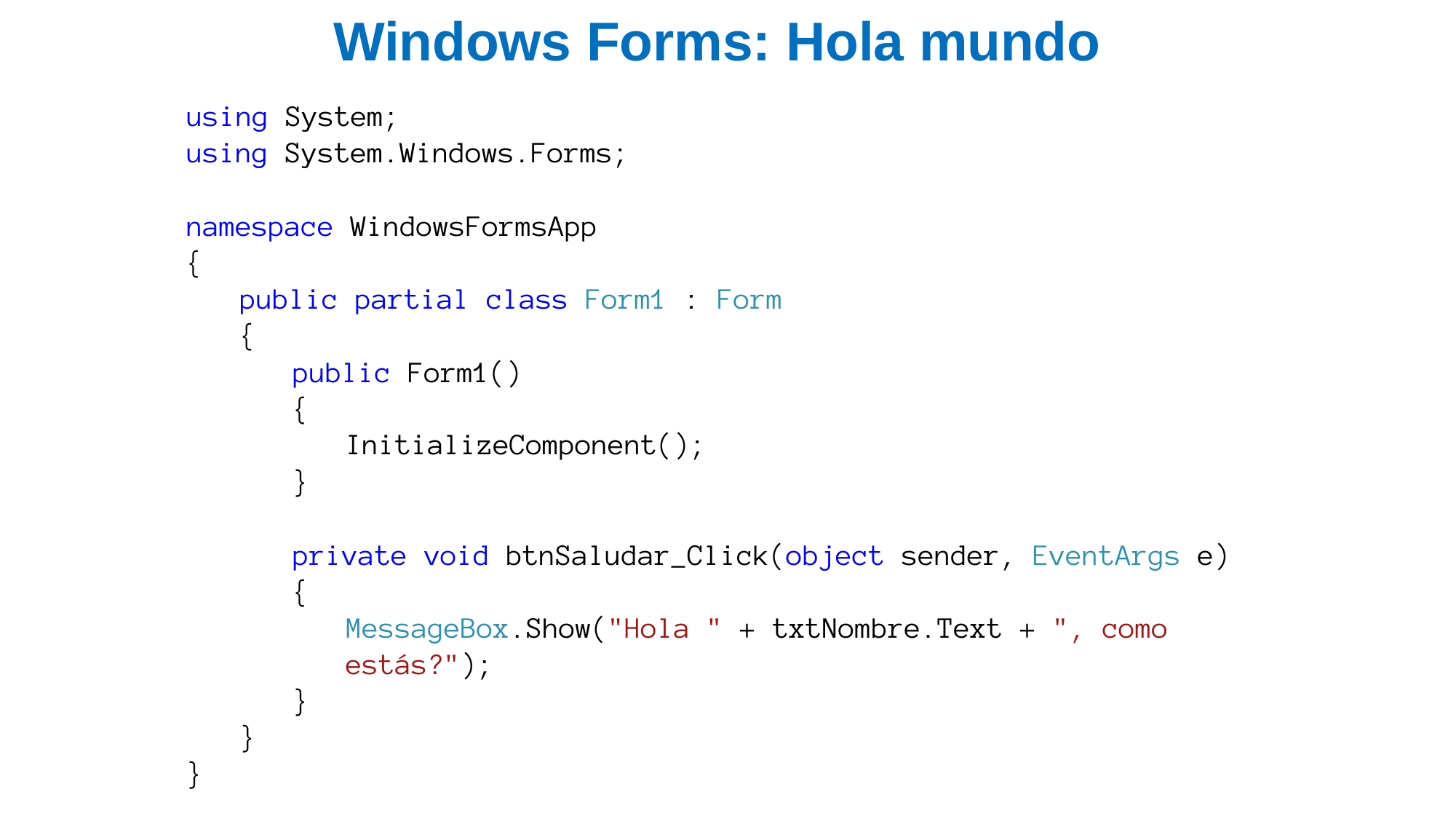

Windows Forms: Hola mundo
using System;
using System.Windows.Forms;

namespace WindowsFormsApp
{
public partial class Form1 : Form
{
public Form1()
{
InitializeComponent();
}

private void btnSaludar_Click(object sender, EventArgs e)
{
MessageBox.Show("Hola " + txtNombre.Text + ", como estás?");
}
}
}